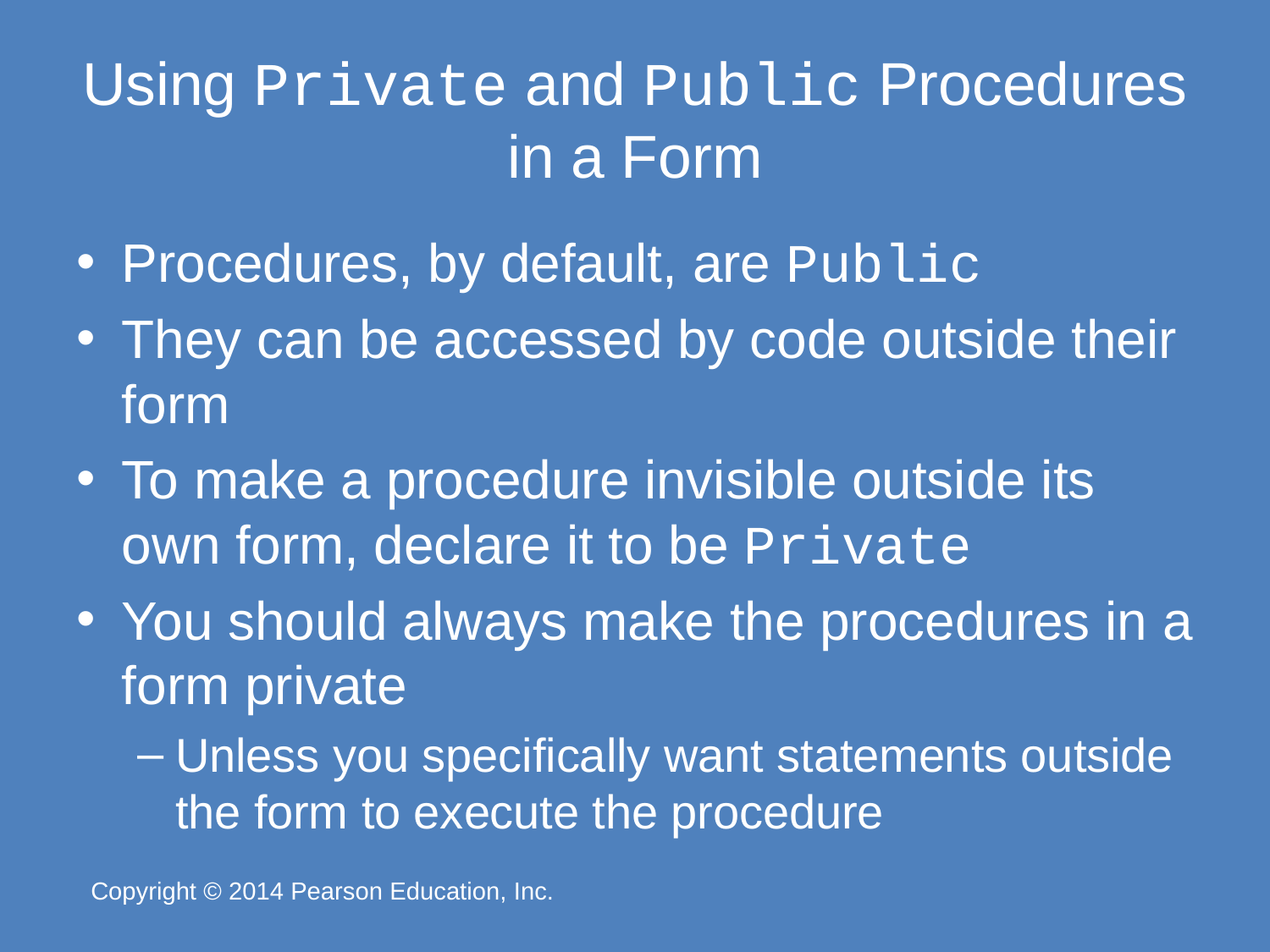

# Using Private and Public Procedures in a Form
Procedures, by default, are Public
They can be accessed by code outside their form
To make a procedure invisible outside its own form, declare it to be Private
You should always make the procedures in a form private
Unless you specifically want statements outside the form to execute the procedure